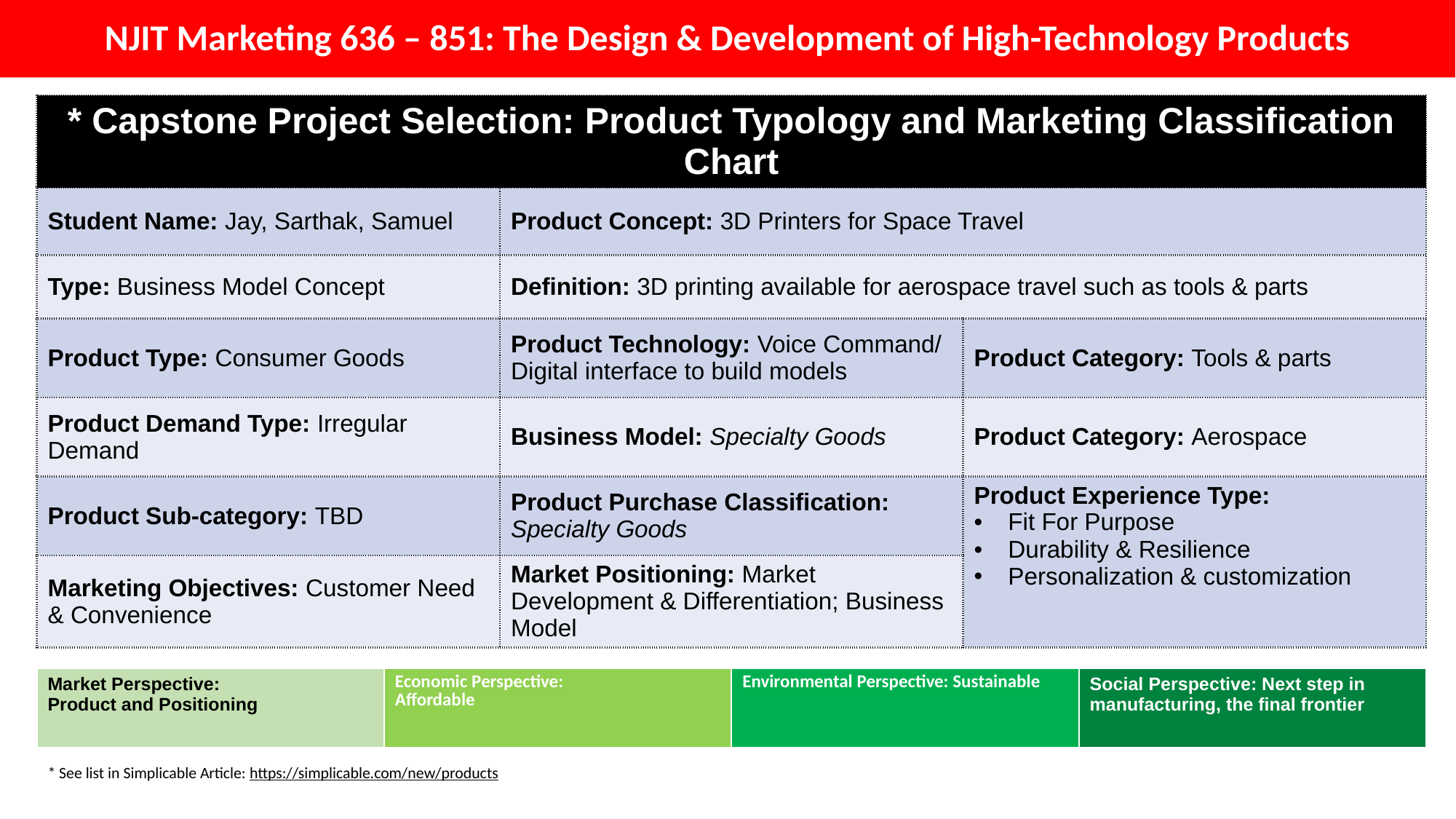

NJIT Marketing 636 – 851: The Design & Development of High-Technology Products
| \* Capstone Project Selection: Product Typology and Marketing Classification Chart |  |  |
| --- | --- | --- |
| Student Name: Jay, Sarthak, Samuel | Product Concept: 3D Printers for Space Travel |  |
| Type: Business Model Concept | Definition: 3D printing available for aerospace travel such as tools & parts |  |
| Product Type: Consumer Goods | Product Technology: Voice Command/ Digital interface to build models | Product Category: Tools & parts |
| Product Demand Type: Irregular Demand | Business Model: Specialty Goods | Product Category: Aerospace |
| Product Sub-category: TBD | Product Purchase Classification: Specialty Goods | Product Experience Type: Fit For Purpose Durability & Resilience Personalization & customization |
| Marketing Objectives: Customer Need & Convenience | Market Positioning: Market Development & Differentiation; Business Model |  |
| Market Perspective: Product and Positioning | Economic Perspective: Affordable | Environmental Perspective: Sustainable | Social Perspective: Next step in manufacturing, the final frontier |
| --- | --- | --- | --- |
* See list in Simplicable Article: https://simplicable.com/new/products